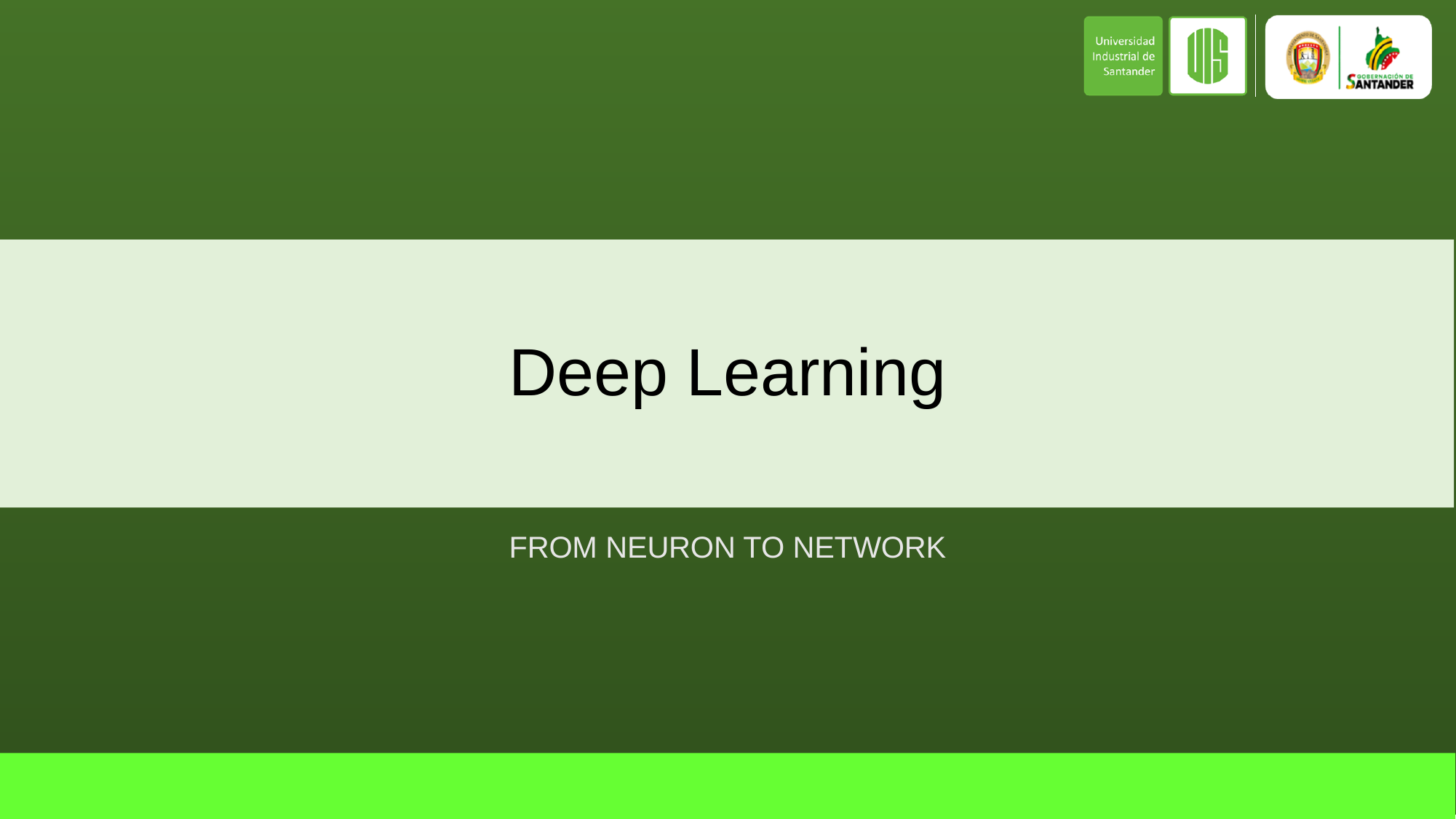

# Deep Learning
FROM NEURON TO NETWORK